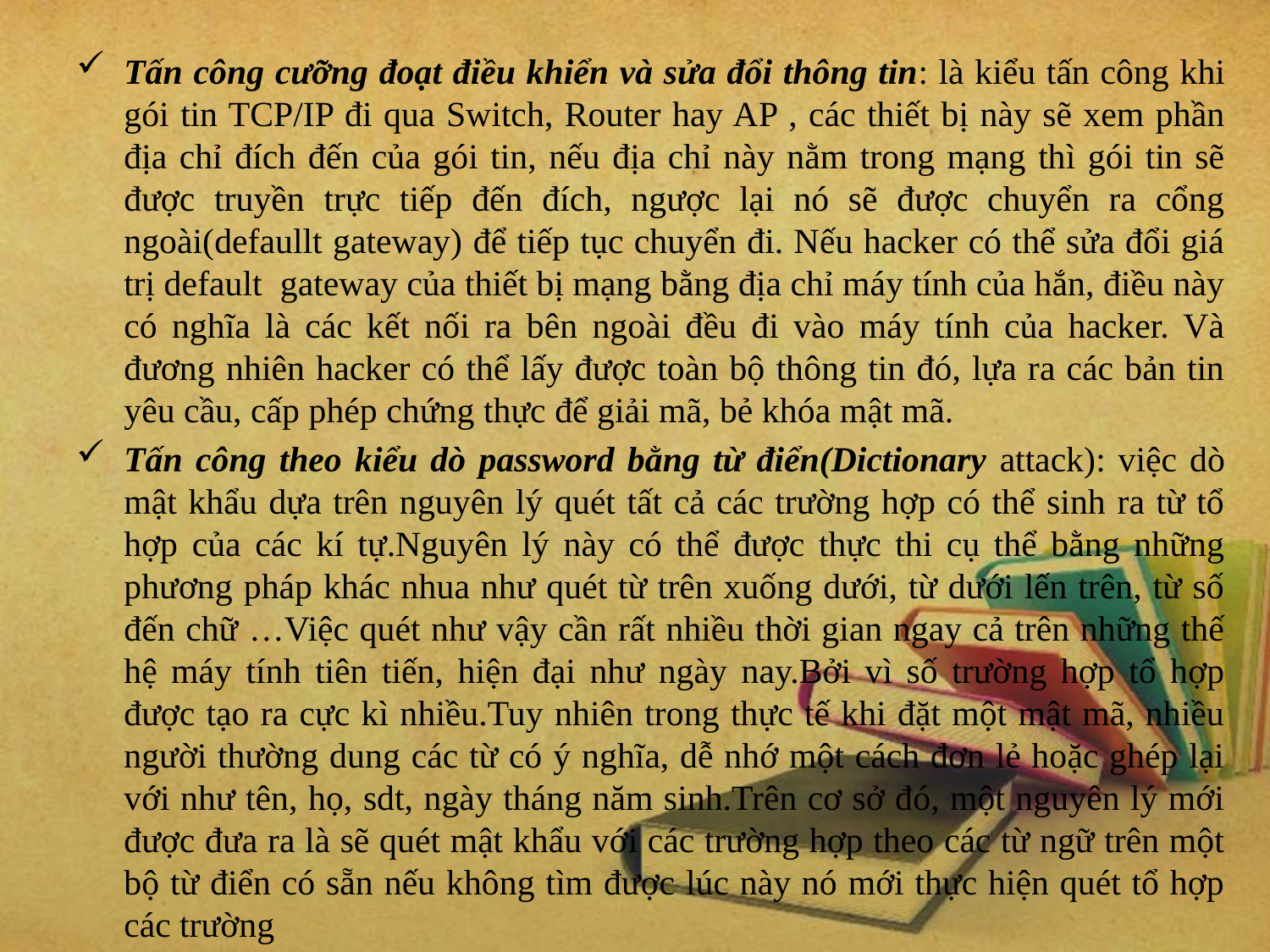

Tấn công cưỡng đoạt điều khiển và sửa đổi thông tin: là kiểu tấn công khi gói tin TCP/IP đi qua Switch, Router hay AP , các thiết bị này sẽ xem phần địa chỉ đích đến của gói tin, nếu địa chỉ này nằm trong mạng thì gói tin sẽ được truyền trực tiếp đến đích, ngược lại nó sẽ được chuyển ra cổng ngoài(defaullt gateway) để tiếp tục chuyển đi. Nếu hacker có thể sửa đổi giá trị default  gateway của thiết bị mạng bằng địa chỉ máy tính của hắn, điều này có nghĩa là các kết nối ra bên ngoài đều đi vào máy tính của hacker. Và đương nhiên hacker có thể lấy được toàn bộ thông tin đó, lựa ra các bản tin yêu cầu, cấp phép chứng thực để giải mã, bẻ khóa mật mã.
Tấn công theo kiểu dò password bằng từ điển(Dictionary attack): việc dò mật khẩu dựa trên nguyên lý quét tất cả các trường hợp có thể sinh ra từ tổ hợp của các kí tự.Nguyên lý này có thể được thực thi cụ thể bằng những phương pháp khác nhua như quét từ trên xuống dưới, từ dưới lến trên, từ số đến chữ …Việc quét như vậy cần rất nhiều thời gian ngay cả trên những thế hệ máy tính tiên tiến, hiện đại như ngày nay.Bởi vì số trường hợp tổ hợp được tạo ra cực kì nhiều.Tuy nhiên trong thực tế khi đặt một mật mã, nhiều người thường dung các từ có ý nghĩa, dễ nhớ một cách đơn lẻ hoặc ghép lại với như tên, họ, sdt, ngày tháng năm sinh.Trên cơ sở đó, một nguyên lý mới được đưa ra là sẽ quét mật khẩu với các trường hợp theo các từ ngữ trên một bộ từ điển có sẵn nếu không tìm được lúc này nó mới thực hiện quét tổ hợp các trường